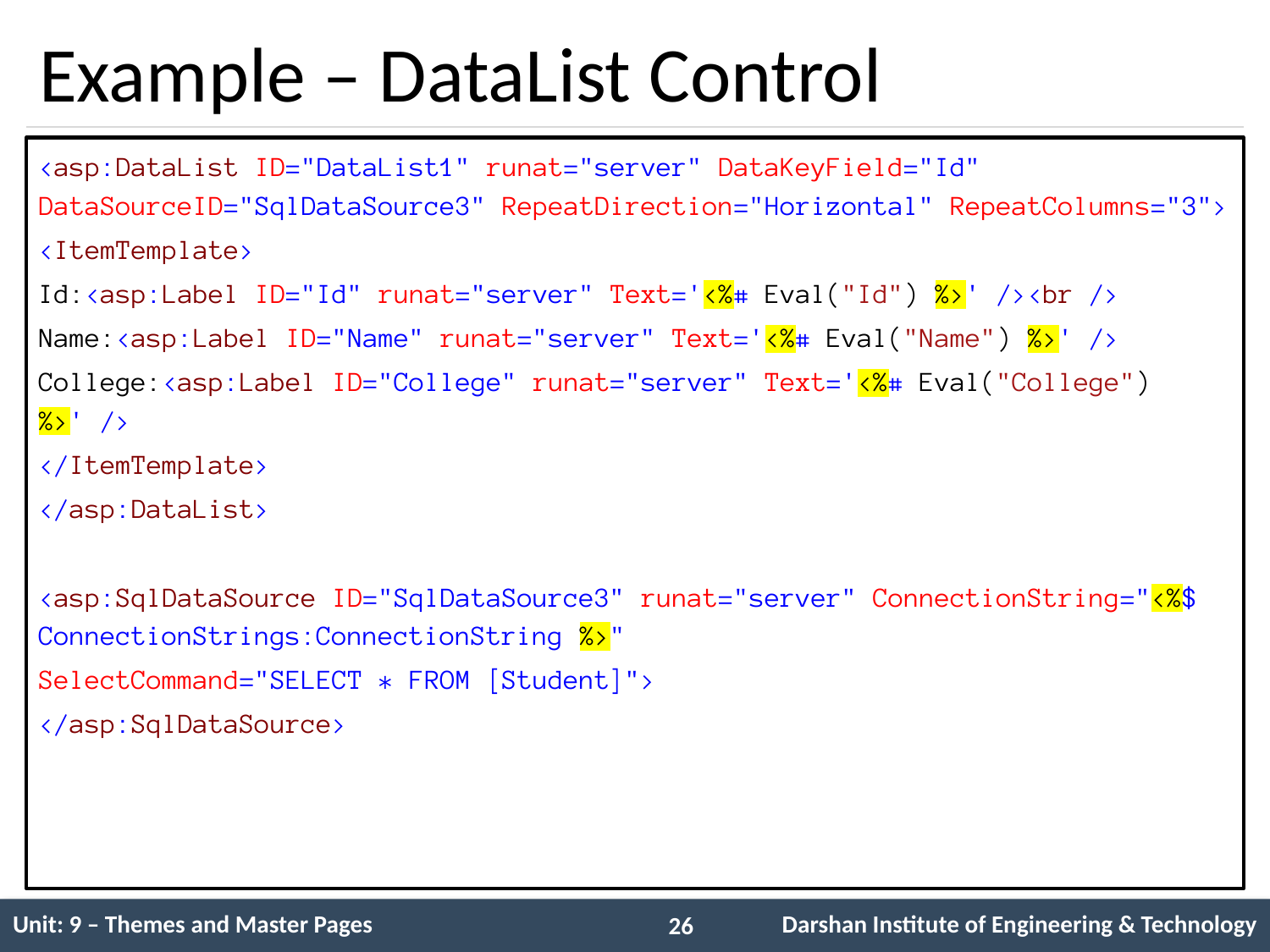

# Example – DataList Control
<asp:DataList ID="DataList1" runat="server" DataKeyField="Id" DataSourceID="SqlDataSource3" RepeatDirection="Horizontal" RepeatColumns="3">
<ItemTemplate>
Id:<asp:Label ID="Id" runat="server" Text='<%# Eval("Id") %>' /><br />
Name:<asp:Label ID="Name" runat="server" Text='<%# Eval("Name") %>' />
College:<asp:Label ID="College" runat="server" Text='<%# Eval("College") %>' />
</ItemTemplate>
</asp:DataList>

<asp:SqlDataSource ID="SqlDataSource3" runat="server" ConnectionString="<%$ ConnectionStrings:ConnectionString %>"
SelectCommand="SELECT * FROM [Student]">
</asp:SqlDataSource>